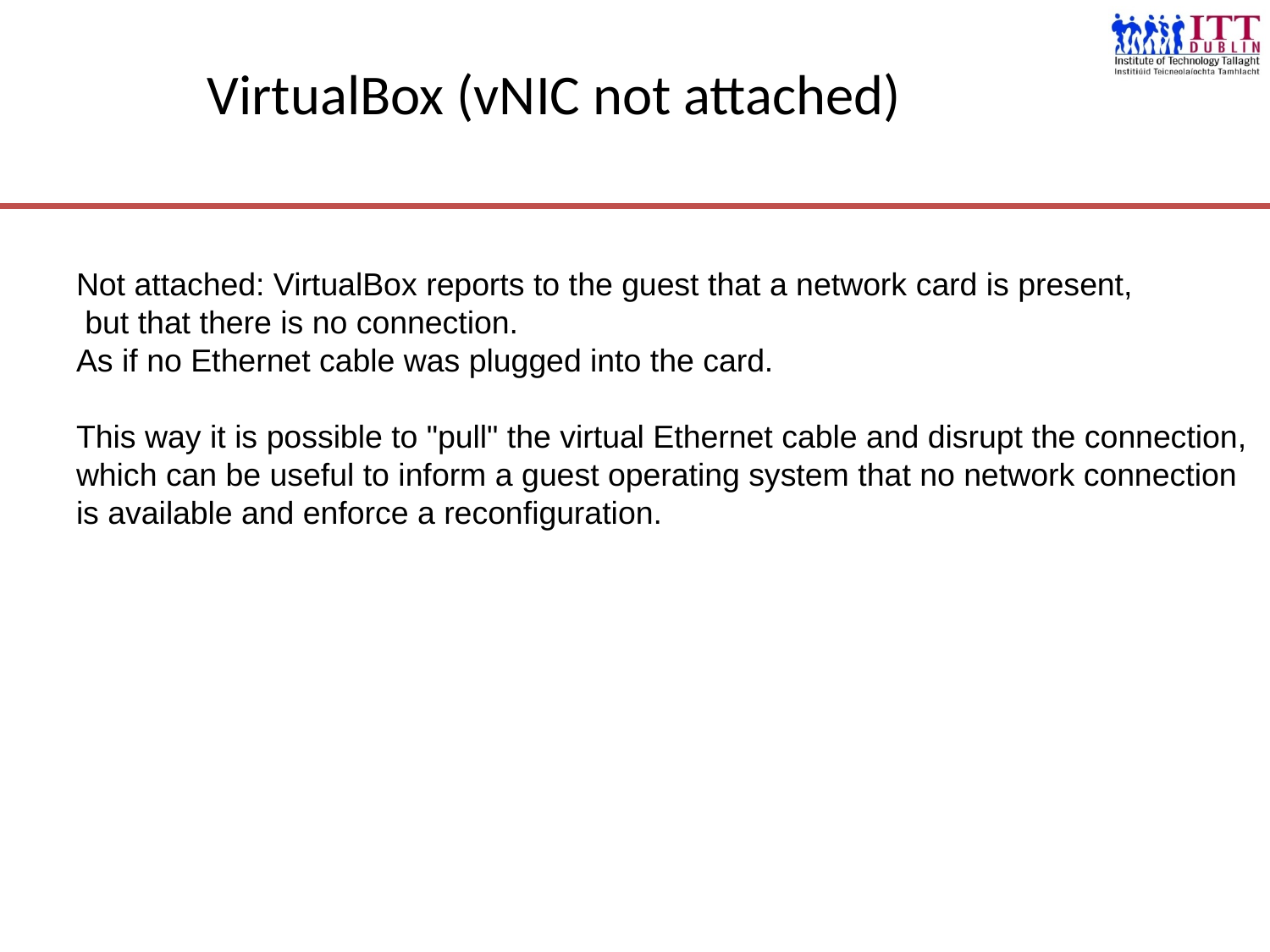

# VirtualBox (vNIC not attached)
Not attached: VirtualBox reports to the guest that a network card is present,
 but that there is no connection.
As if no Ethernet cable was plugged into the card.

This way it is possible to "pull" the virtual Ethernet cable and disrupt the connection, which can be useful to inform a guest operating system that no network connection is available and enforce a reconfiguration.